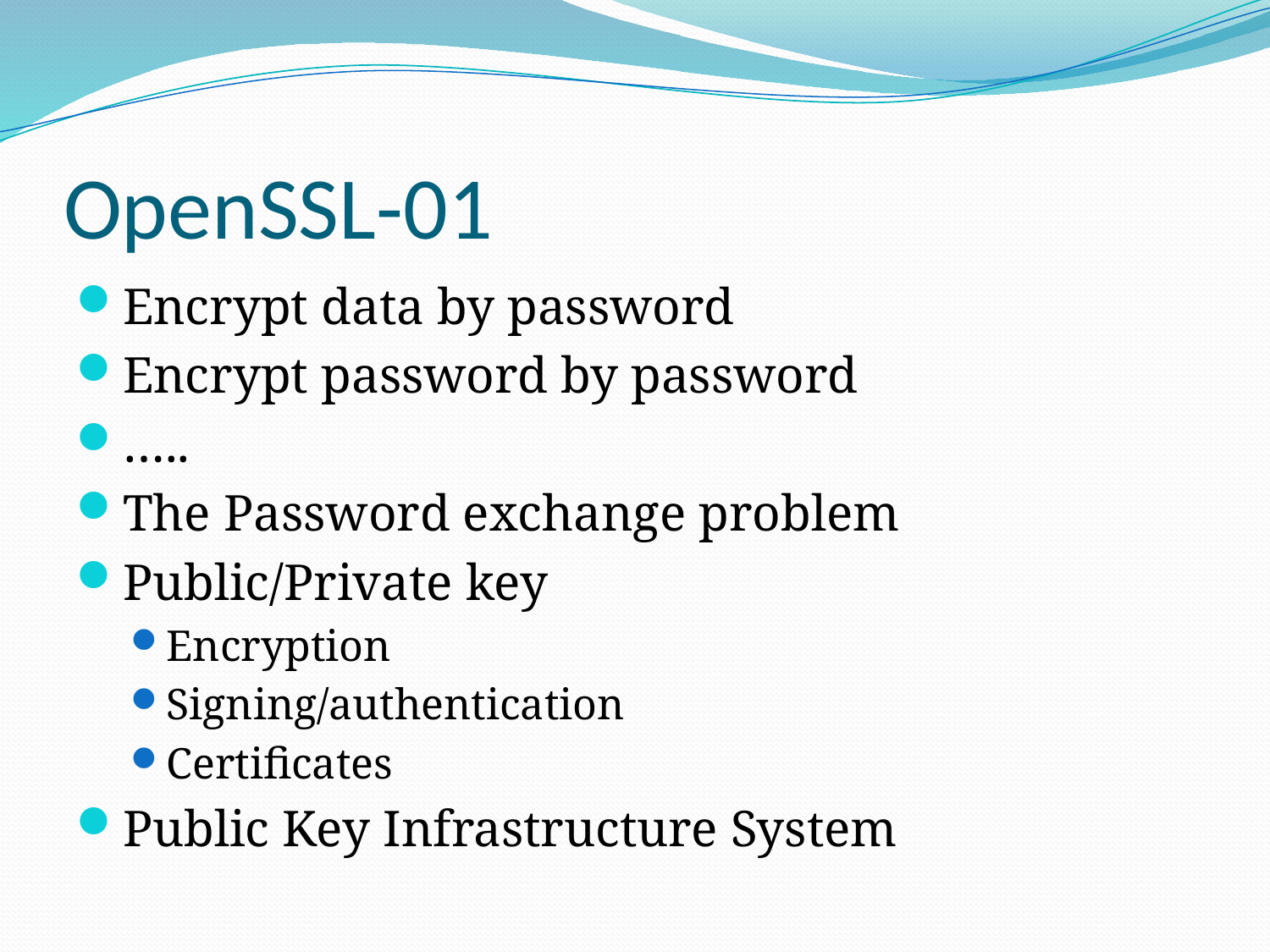

# OpenSSL-01
Encrypt data by password
Encrypt password by password
…..
The Password exchange problem
Public/Private key
Encryption
Signing/authentication
Certificates
Public Key Infrastructure System